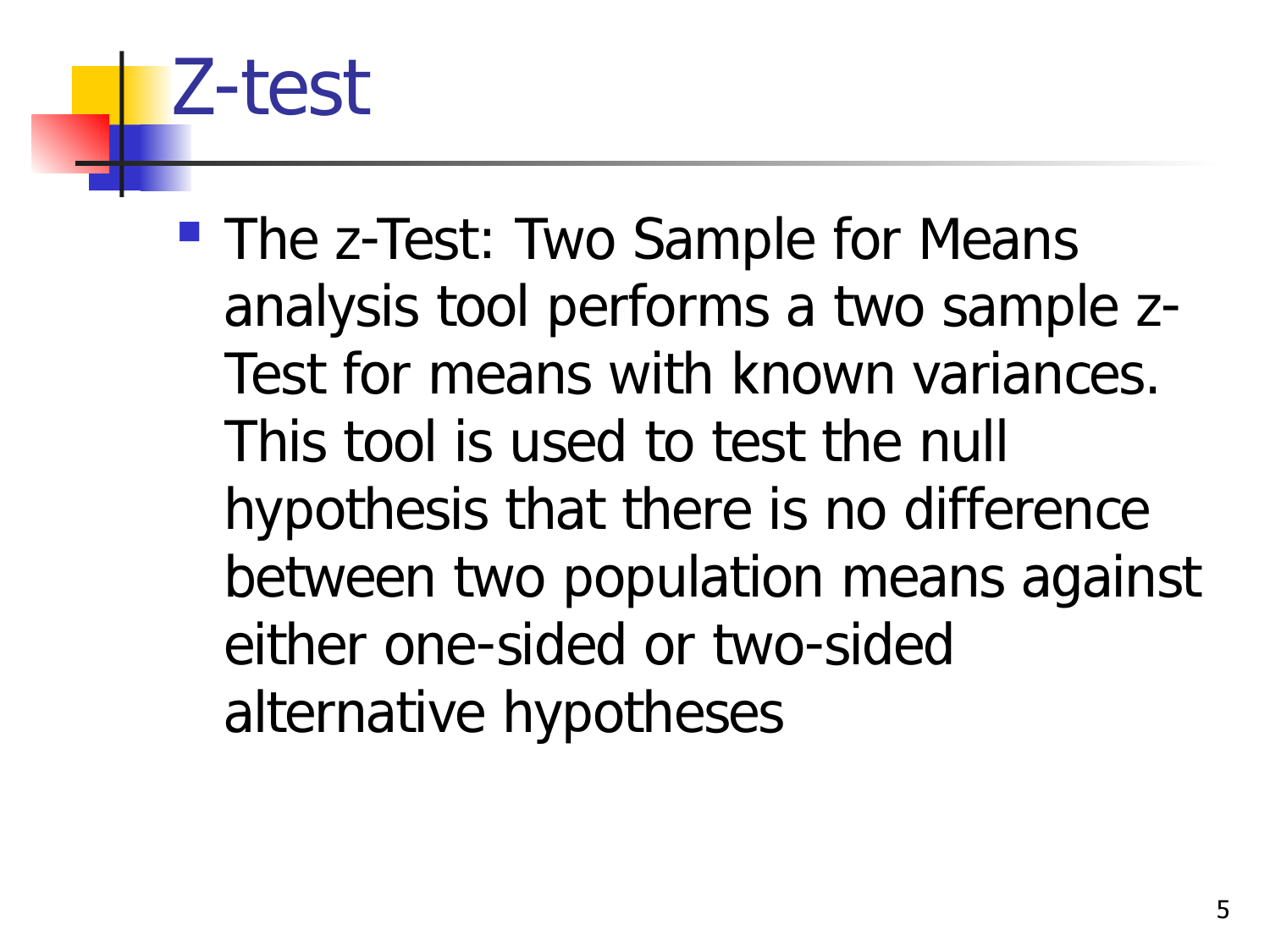

# Z-test
The z-Test: Two Sample for Means analysis tool performs a two sample z-Test for means with known variances. This tool is used to test the null hypothesis that there is no difference between two population means against either one-sided or two-sided alternative hypotheses
5